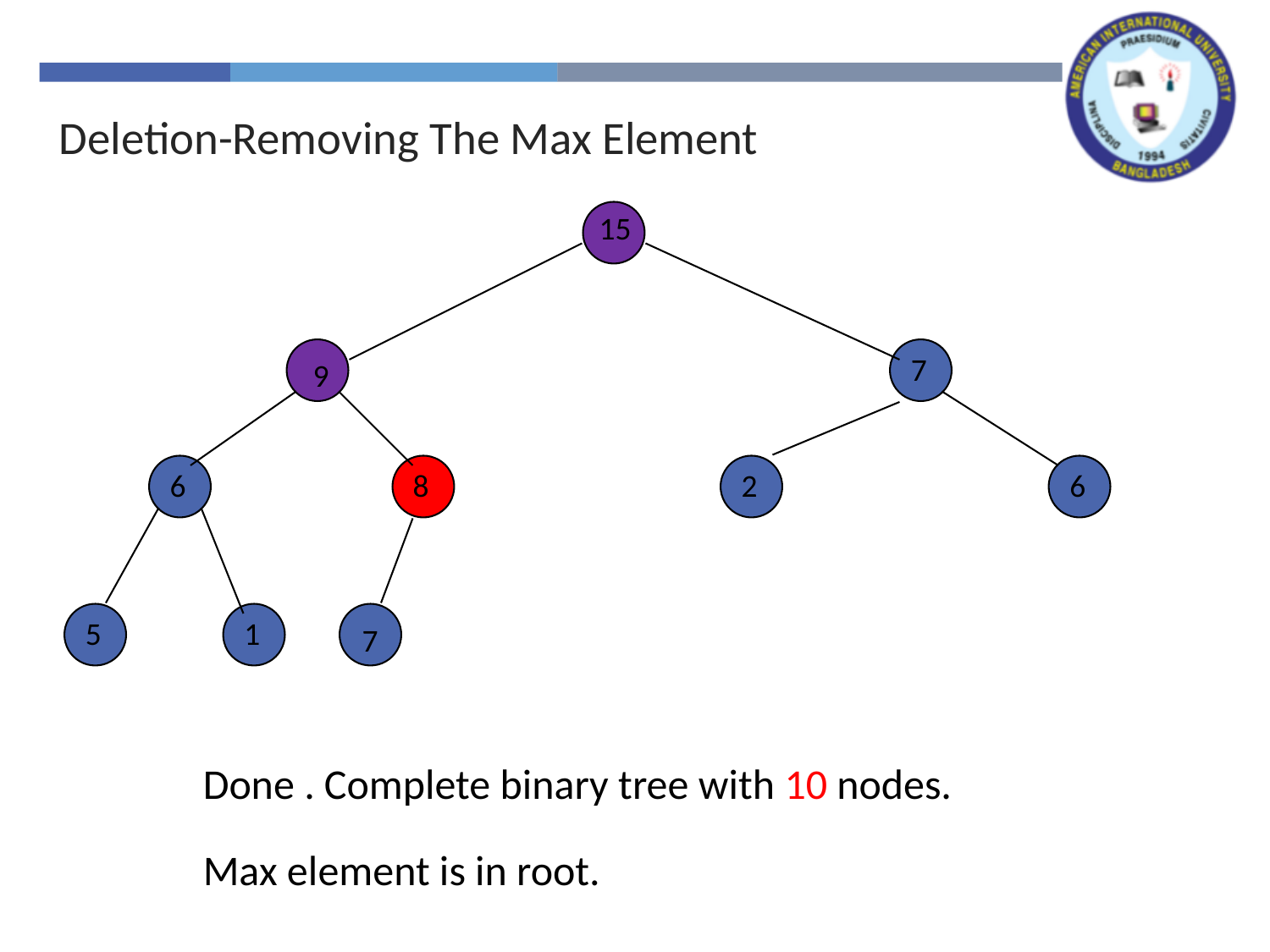

Deletion-Removing The Max Element

15

7
  9

6
8
2
6

5
1
7
7
7
Done . Complete binary tree with 10 nodes.
Max element is in root.